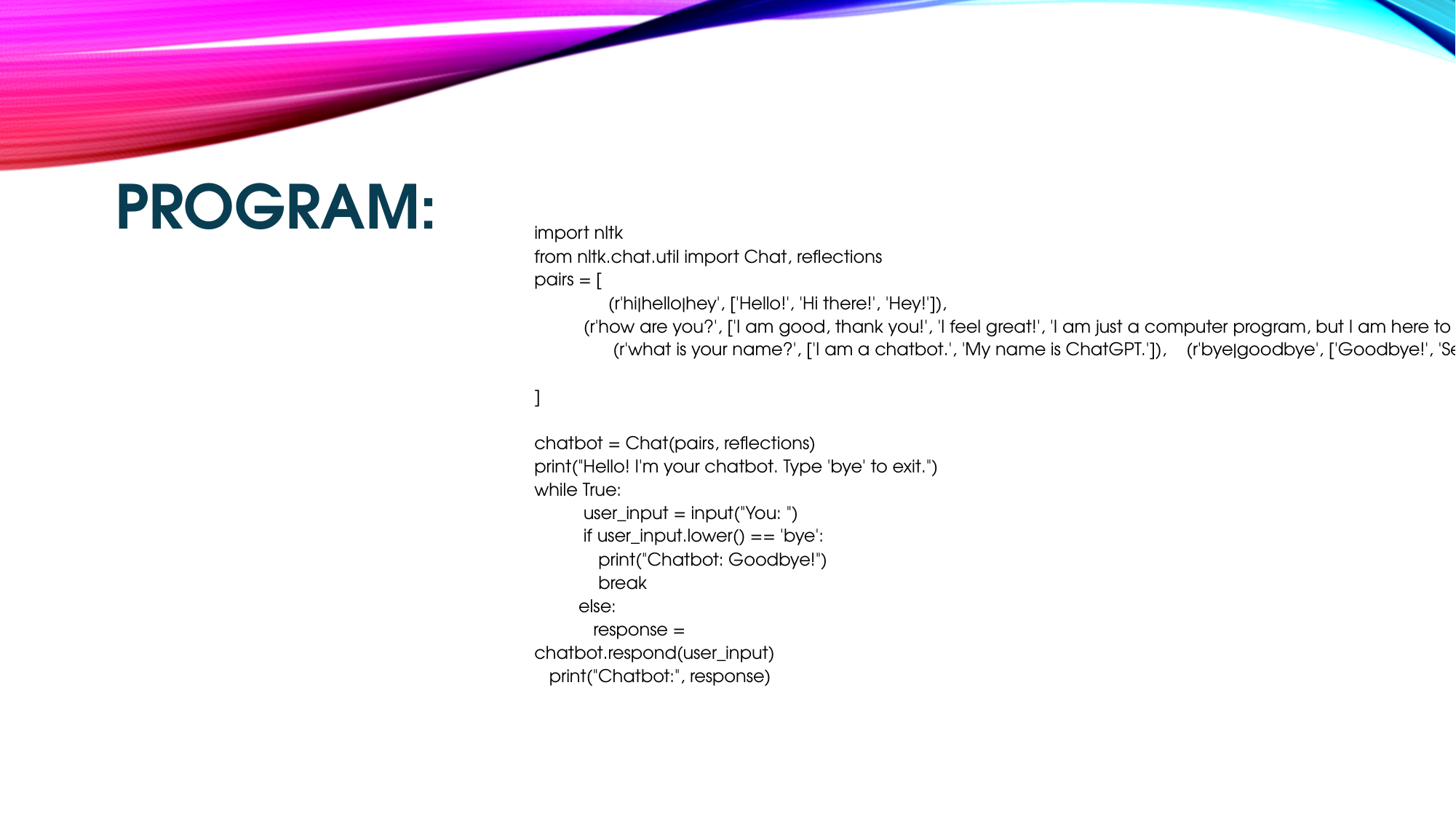

# PROGRAM:
import nltk
from nltk.chat.util import Chat, reflections
pairs = [
               (r'hi|hello|hey', ['Hello!', 'Hi there!', 'Hey!']),
          (r'how are you?', ['I am good, thank you!', 'I feel great!', 'I am just a computer program, but I am here to help.']),
                (r'what is your name?', ['I am a chatbot.', 'My name is ChatGPT.']),    (r'bye|goodbye', ['Goodbye!', 'See you later!', 'Have a great day!’]),

]

chatbot = Chat(pairs, reflections)
print("Hello! I'm your chatbot. Type 'bye' to exit.")
while True:
          user_input = input("You: ")
          if user_input.lower() == 'bye':
             print("Chatbot: Goodbye!")
             break
         else:
            response =
chatbot.respond(user_input)
   print("Chatbot:", response)